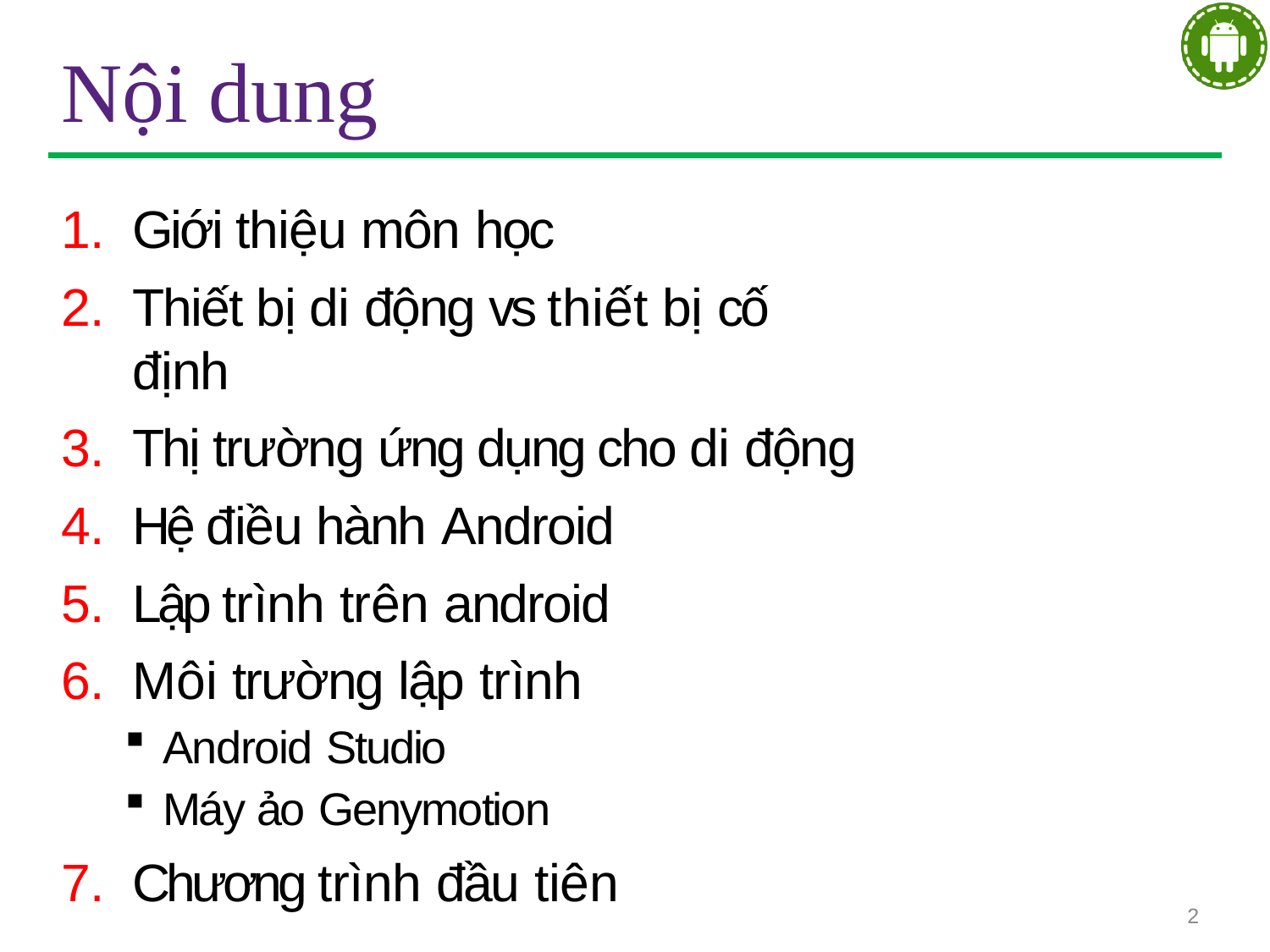

# Nội dung
Giới thiệu môn học
Thiết bị di động vs thiết bị cố định
Thị trường ứng dụng cho di động
Hệ điều hành Android
Lập trình trên android
Môi trường lập trình
Android Studio
Máy ảo Genymotion
Chương trình đầu tiên
2